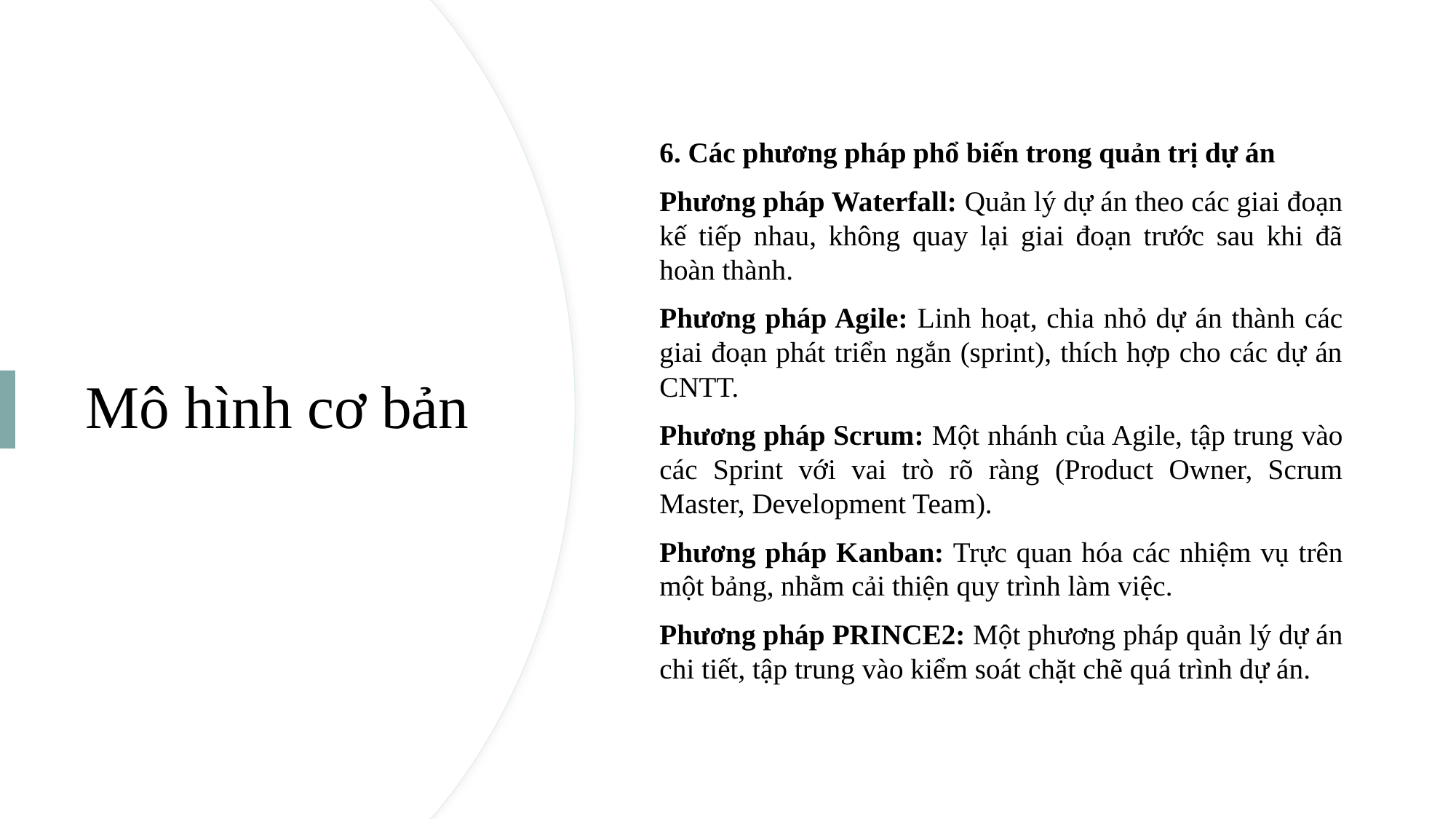

6. Các phương pháp phổ biến trong quản trị dự án
Phương pháp Waterfall: Quản lý dự án theo các giai đoạn kế tiếp nhau, không quay lại giai đoạn trước sau khi đã hoàn thành.
Phương pháp Agile: Linh hoạt, chia nhỏ dự án thành các giai đoạn phát triển ngắn (sprint), thích hợp cho các dự án CNTT.
Phương pháp Scrum: Một nhánh của Agile, tập trung vào các Sprint với vai trò rõ ràng (Product Owner, Scrum Master, Development Team).
Phương pháp Kanban: Trực quan hóa các nhiệm vụ trên một bảng, nhằm cải thiện quy trình làm việc.
Phương pháp PRINCE2: Một phương pháp quản lý dự án chi tiết, tập trung vào kiểm soát chặt chẽ quá trình dự án.
# Mô hình cơ bản